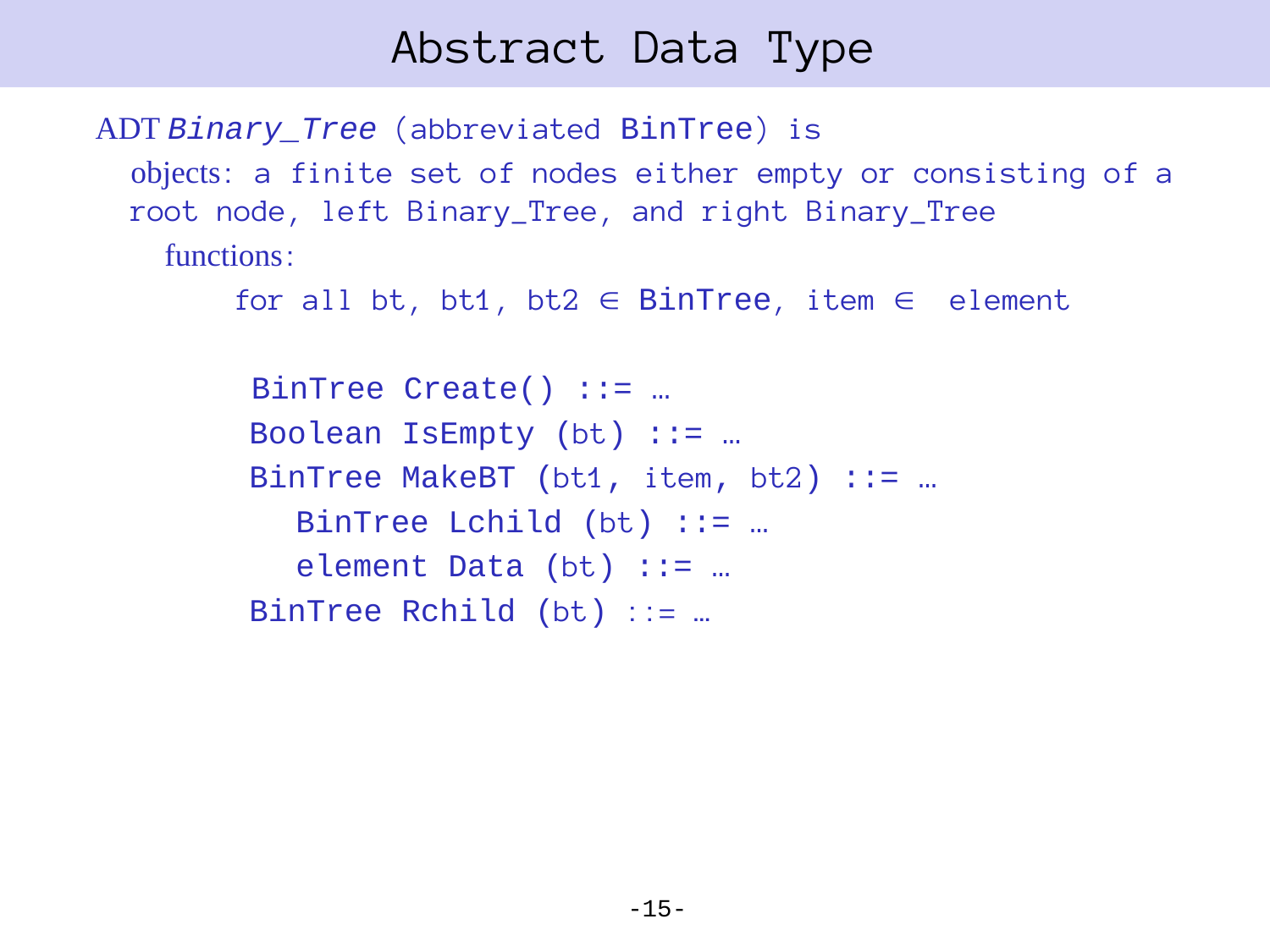

# Abstract Data Type
 ADT Binary_Tree (abbreviated BinTree) is
	objects: a finite set of nodes either empty or consisting of a root node, left Binary_Tree, and right Binary_Tree
     functions:
         for all bt, bt1, bt2 ∈ BinTree, item ∈  element

          BinTree Create() ::= …
         Boolean IsEmpty (bt) ::= …
         BinTree MakeBT (bt1, item, bt2) ::= …
		  BinTree Lchild (bt) ::= …
		  element Data (bt) ::= …
         BinTree Rchild (bt) ::= …

-15-